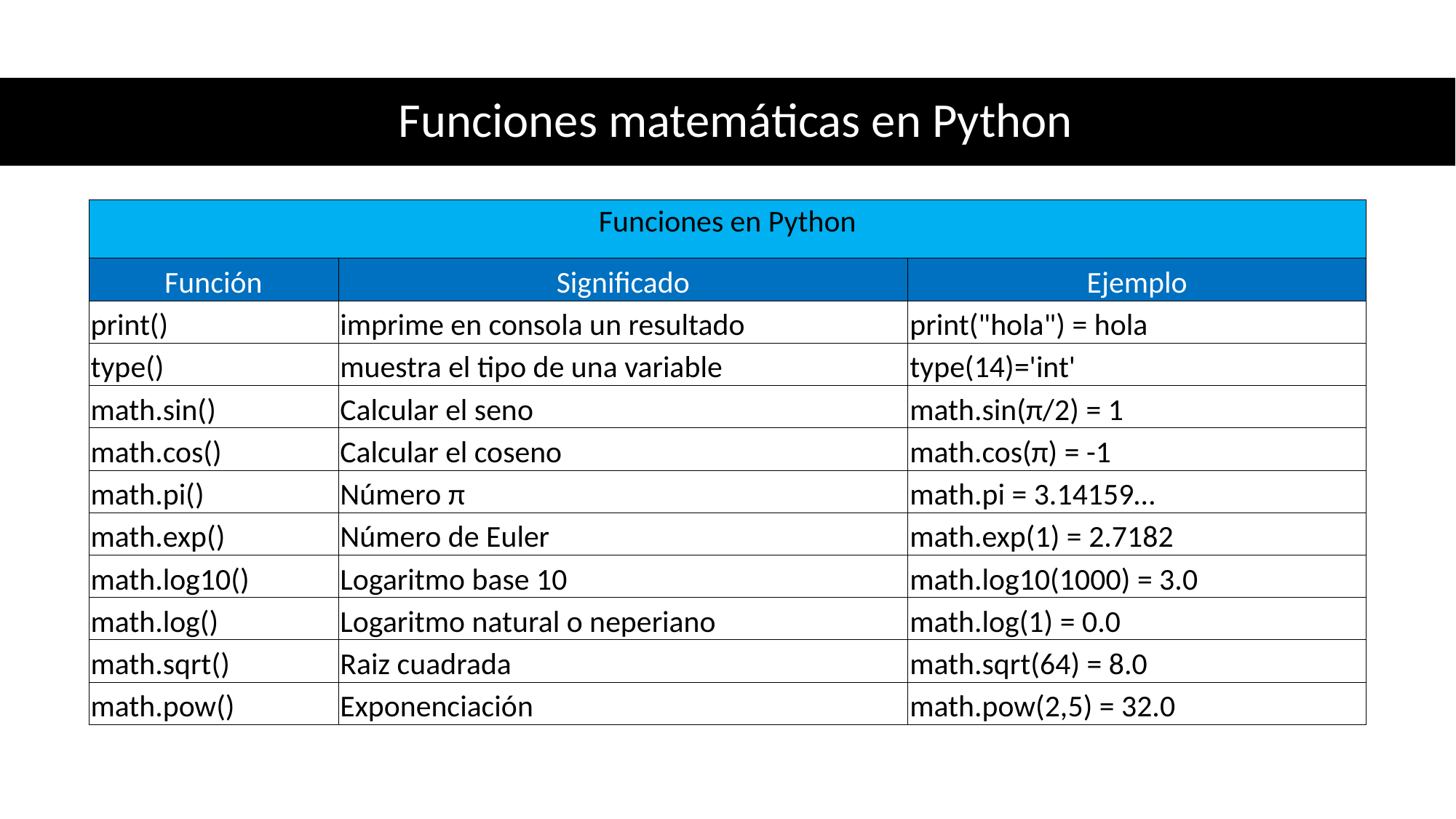

# Funciones matemáticas en Python

| Funciones en Python |  |  |
| --- | --- | --- |
| Función | Significado | Ejemplo |
| print() | imprime en consola un resultado | print("hola") = hola |
| type() | muestra el tipo de una variable | type(14)='int' |
| math.sin() | Calcular el seno | math.sin(π/2) = 1 |
| math.cos() | Calcular el coseno | math.cos(π) = -1 |
| math.pi() | Número π | math.pi = 3.14159… |
| math.exp() | Número de Euler | math.exp(1) = 2.7182 |
| math.log10() | Logaritmo base 10 | math.log10(1000) = 3.0 |
| math.log() | Logaritmo natural o neperiano | math.log(1) = 0.0 |
| math.sqrt() | Raiz cuadrada | math.sqrt(64) = 8.0 |
| math.pow() | Exponenciación | math.pow(2,5) = 32.0 |